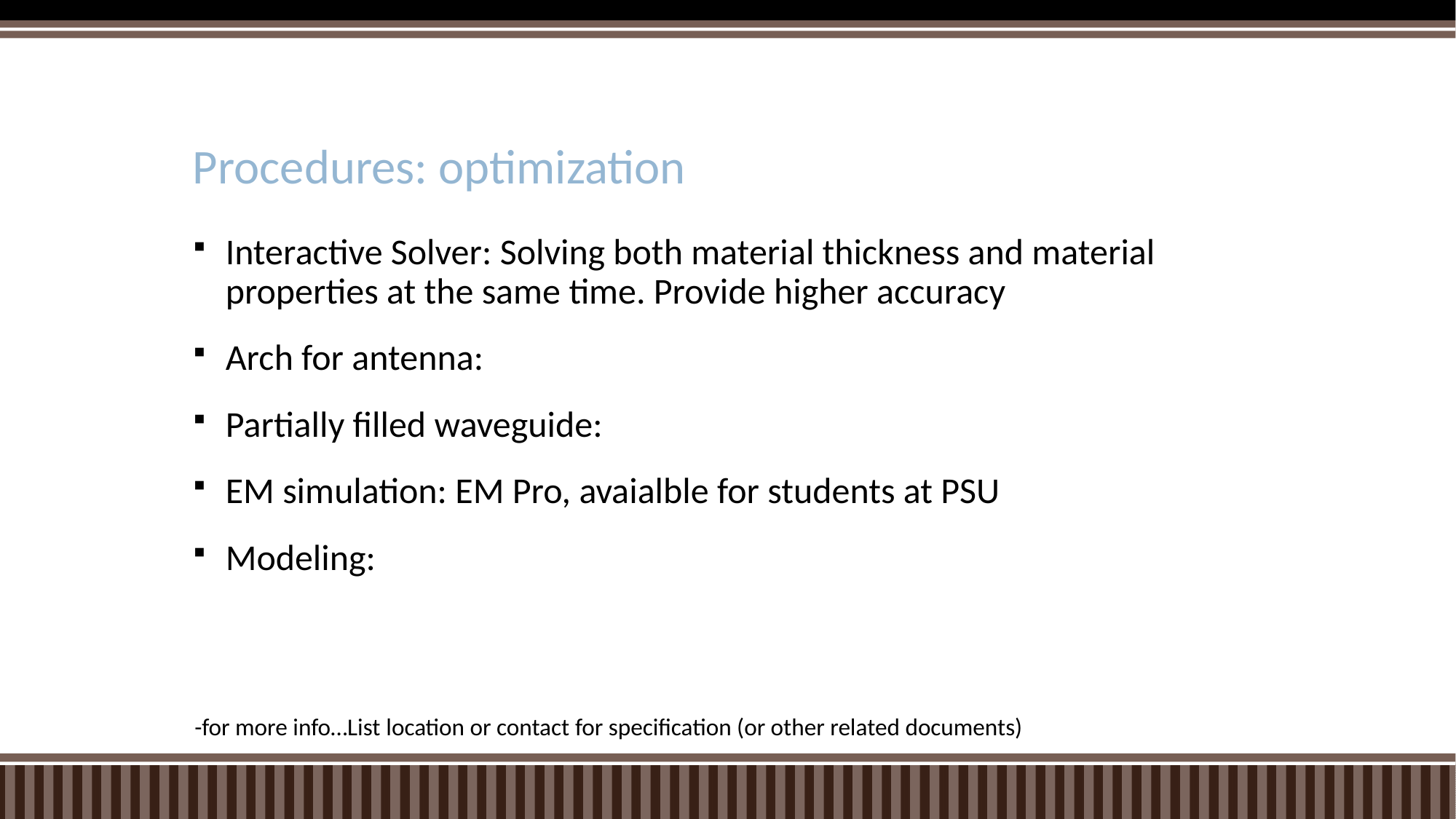

# Procedures: optimization
Interactive Solver: Solving both material thickness and material properties at the same time. Provide higher accuracy
Arch for antenna:
Partially filled waveguide:
EM simulation: EM Pro, avaialble for students at PSU
Modeling:

-for more info…List location or contact for specification (or other related documents)